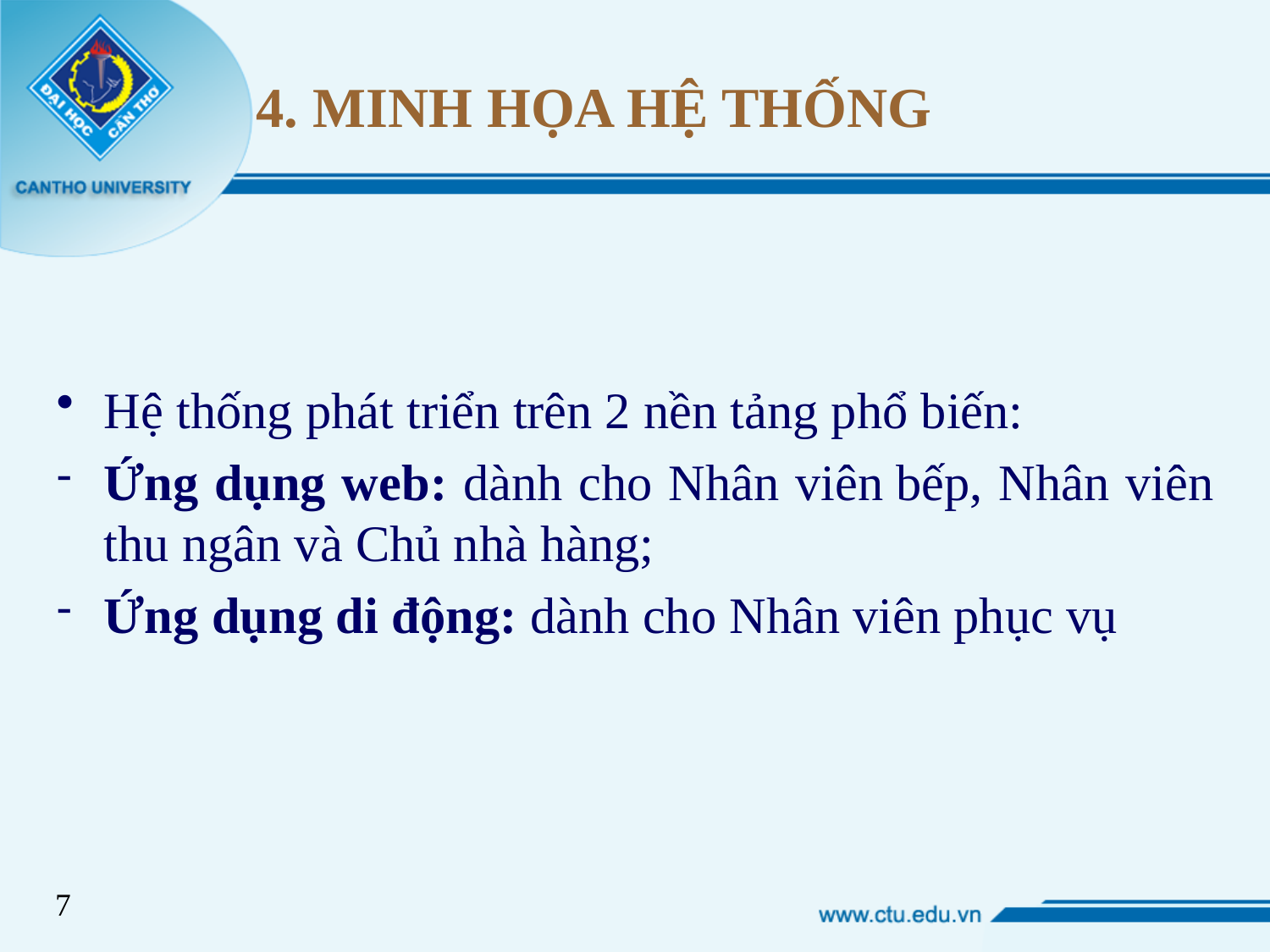

# 4. MINH HỌA HỆ THỐNG
Hệ thống phát triển trên 2 nền tảng phổ biến:
Ứng dụng web: dành cho Nhân viên bếp, Nhân viên thu ngân và Chủ nhà hàng;
Ứng dụng di động: dành cho Nhân viên phục vụ

7